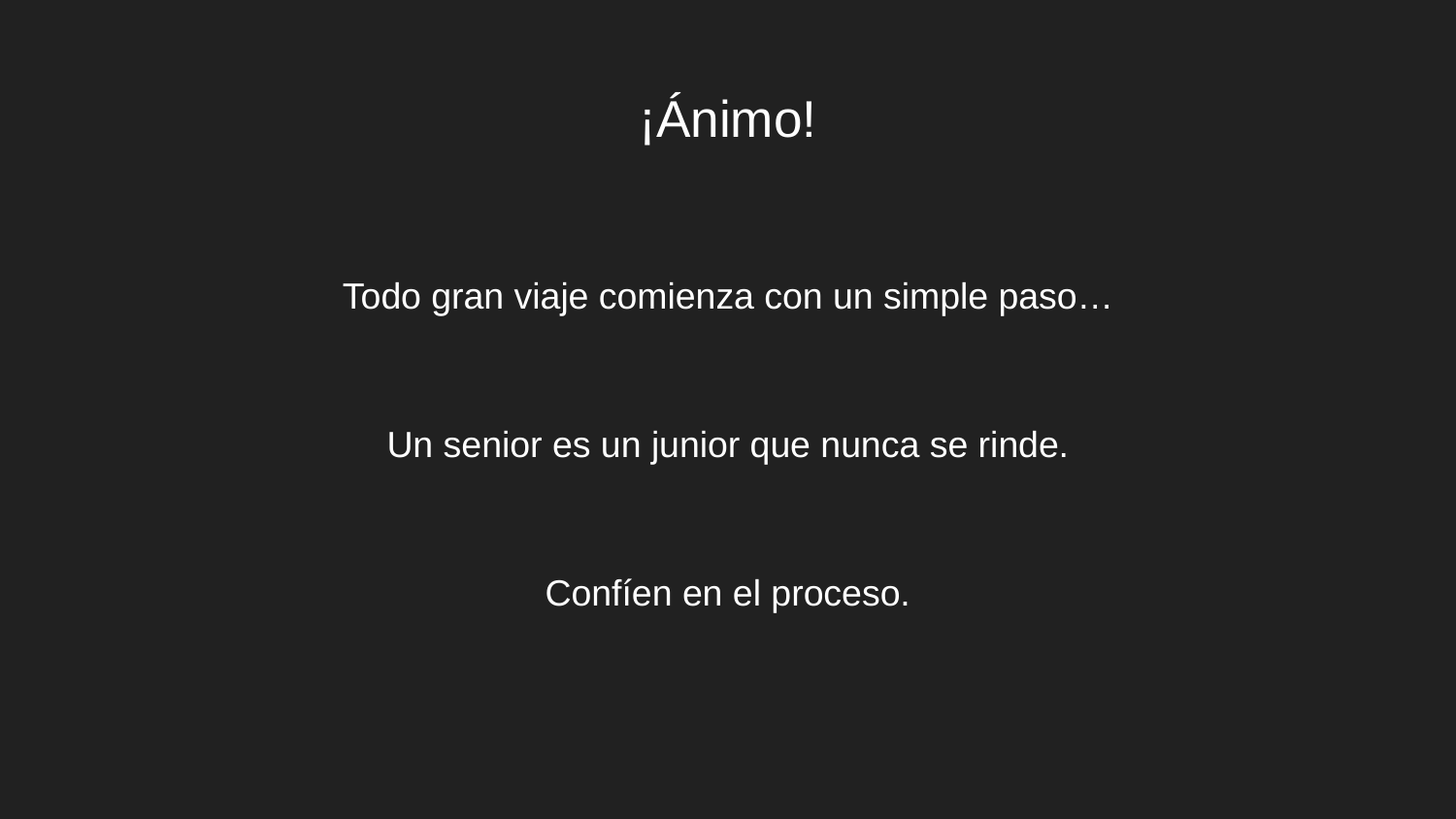

# ¡Ánimo!

Todo gran viaje comienza con un simple paso…

Un senior es un junior que nunca se rinde.

Confíen en el proceso.